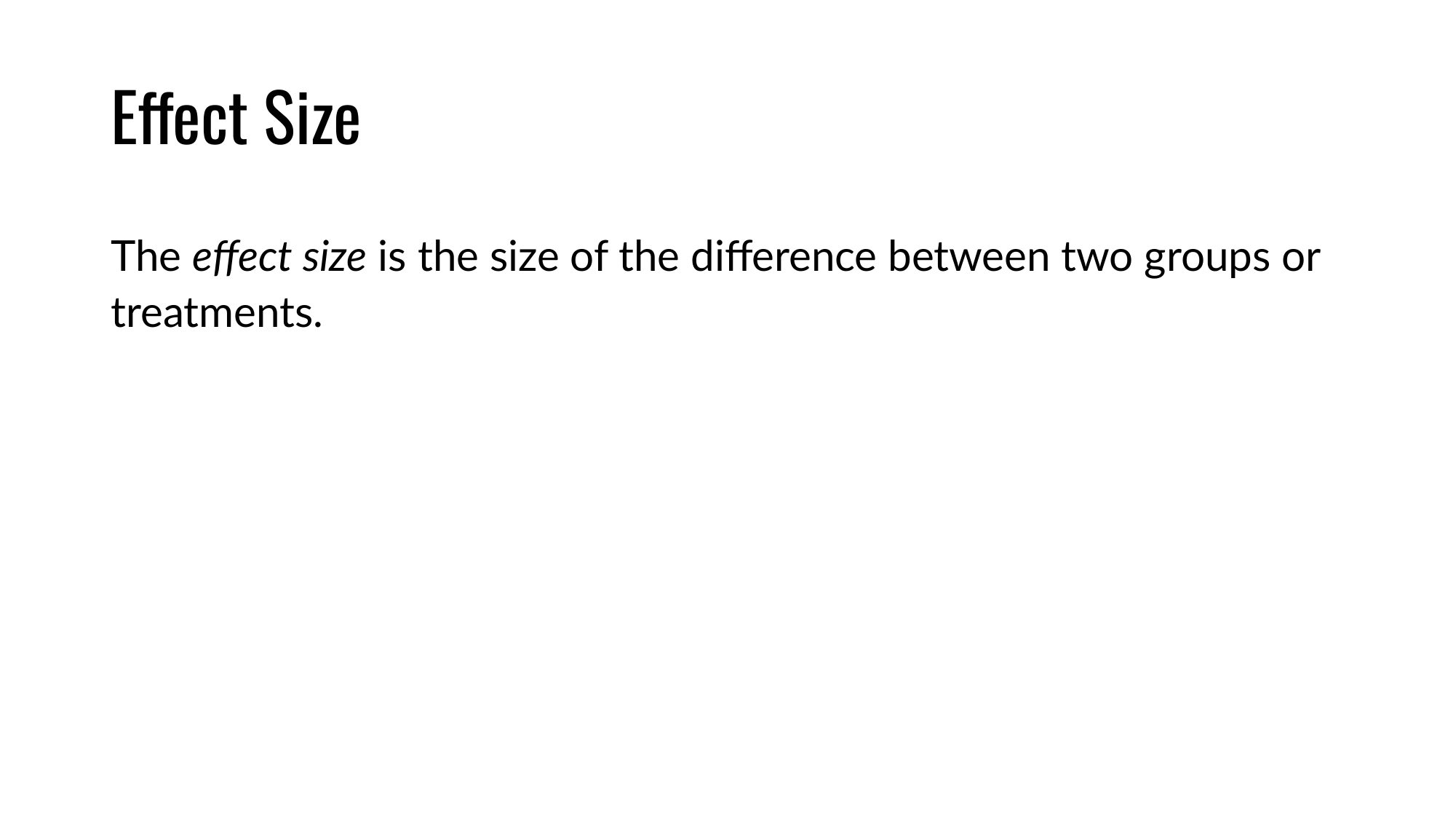

# Effect Size
The effect size is the size of the difference between two groups or treatments.